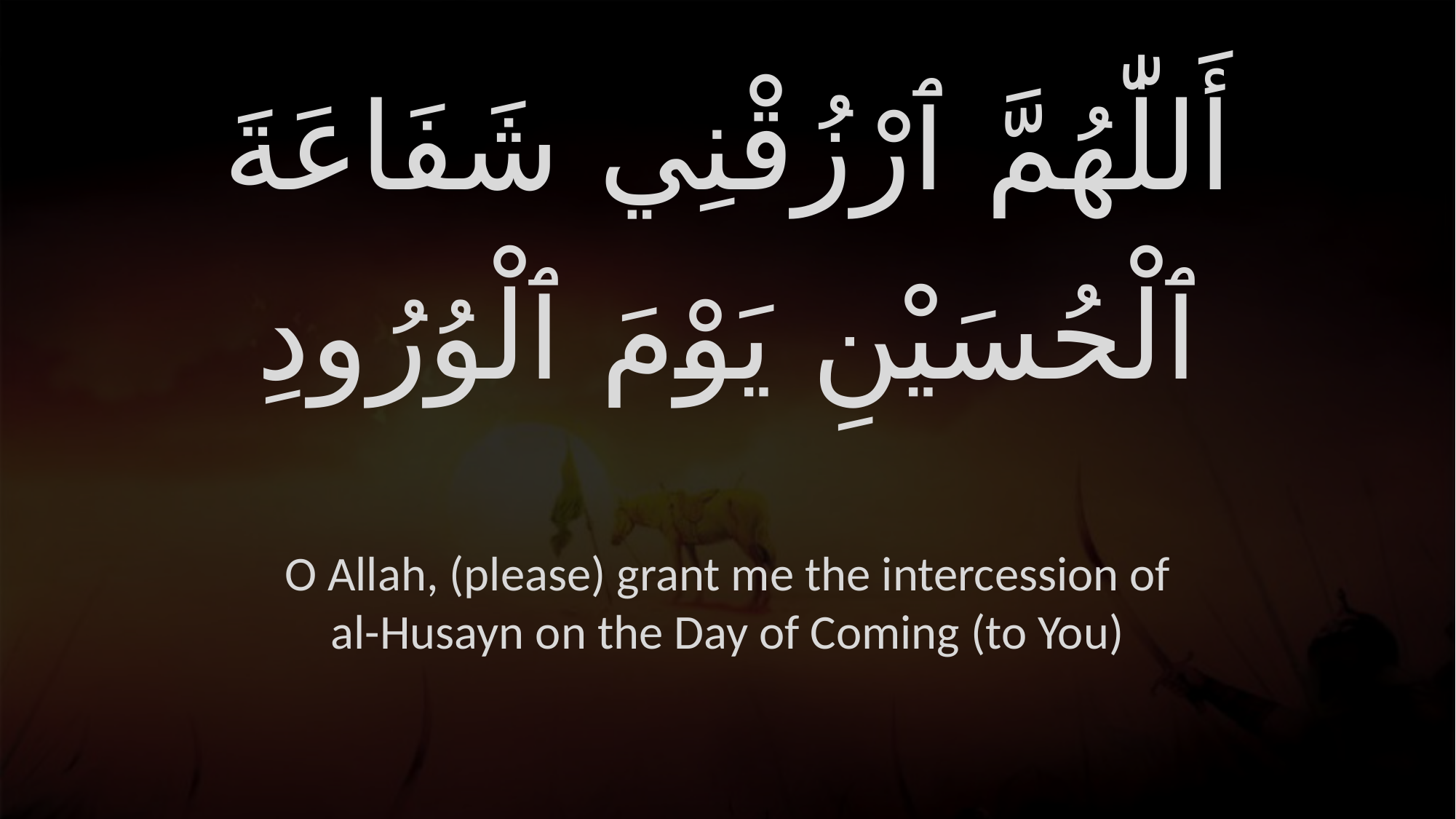

# أَللّٰهُمَّ ٱرْزُقْنِي شَفَاعَةَ ٱلْحُسَيْنِ يَوْمَ ٱلْوُرُودِ
O Allah, (please) grant me the intercession of al-Husayn on the Day of Coming (to You)